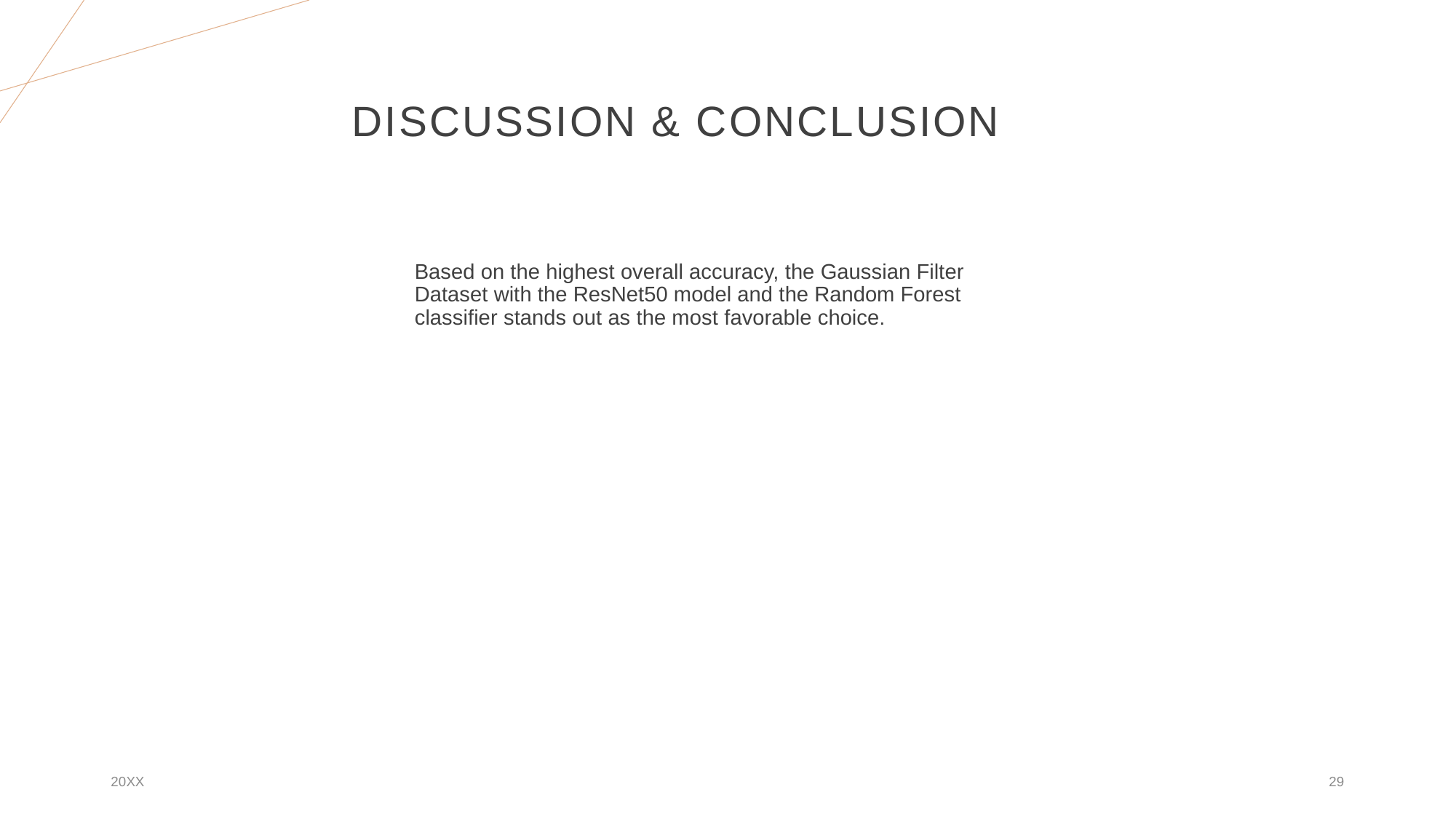

# Discussion & Conclusion
Based on the highest overall accuracy, the Gaussian Filter Dataset with the ResNet50 model and the Random Forest classifier stands out as the most favorable choice.
20XX
29